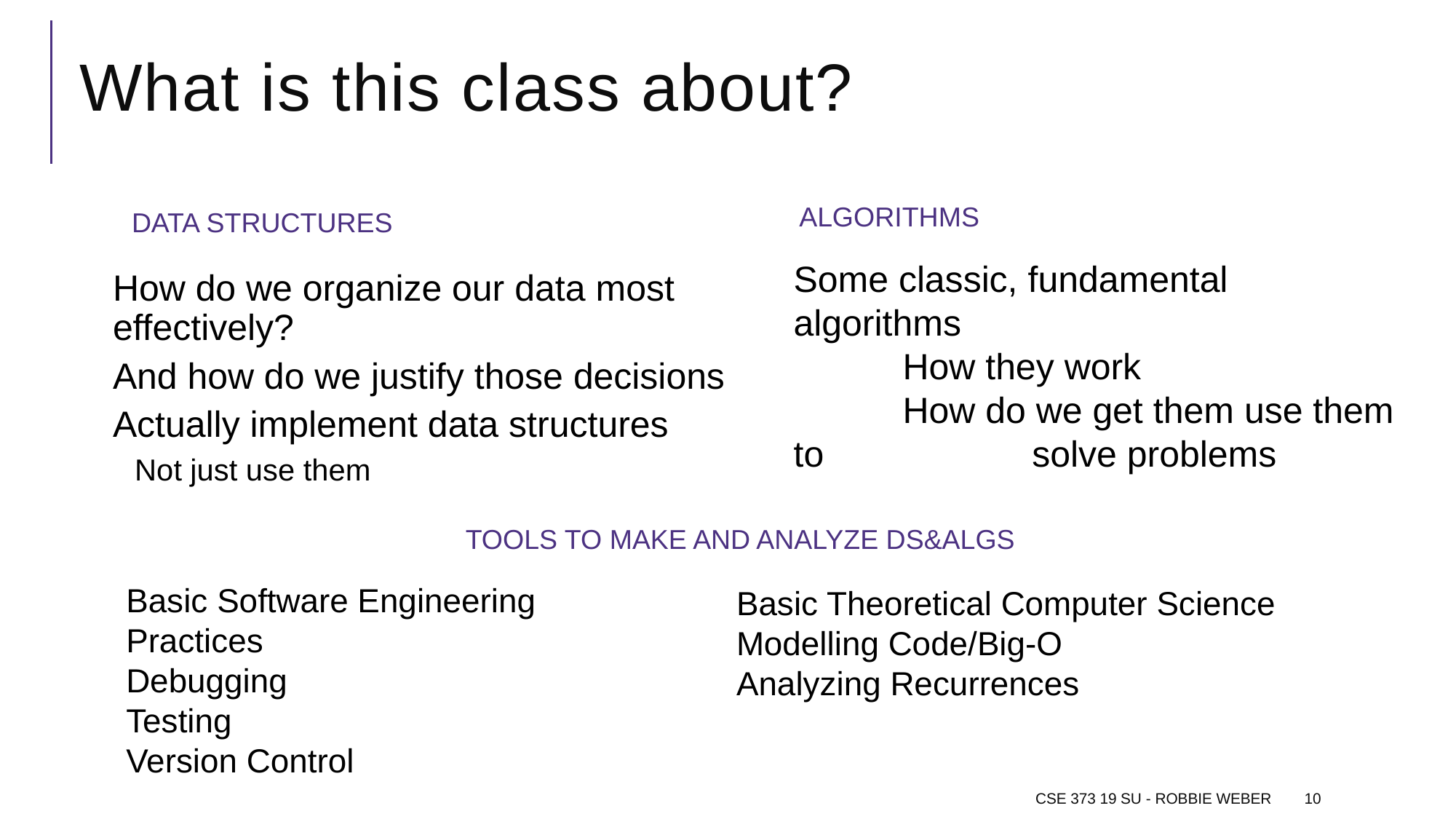

# What is this class about?
Algorithms
Data Structures
Some classic, fundamental algorithms
	How they work
	How do we get them use them to 		  solve problems

How do we organize our data most effectively?
And how do we justify those decisions
Actually implement data structures
Not just use them
TOOLS to make and analyze DS&Algs
Basic Software Engineering Practices
Debugging
Testing
Version Control
Basic Theoretical Computer Science
Modelling Code/Big-O
Analyzing Recurrences
CSE 373 19 SU - Robbie Weber
10